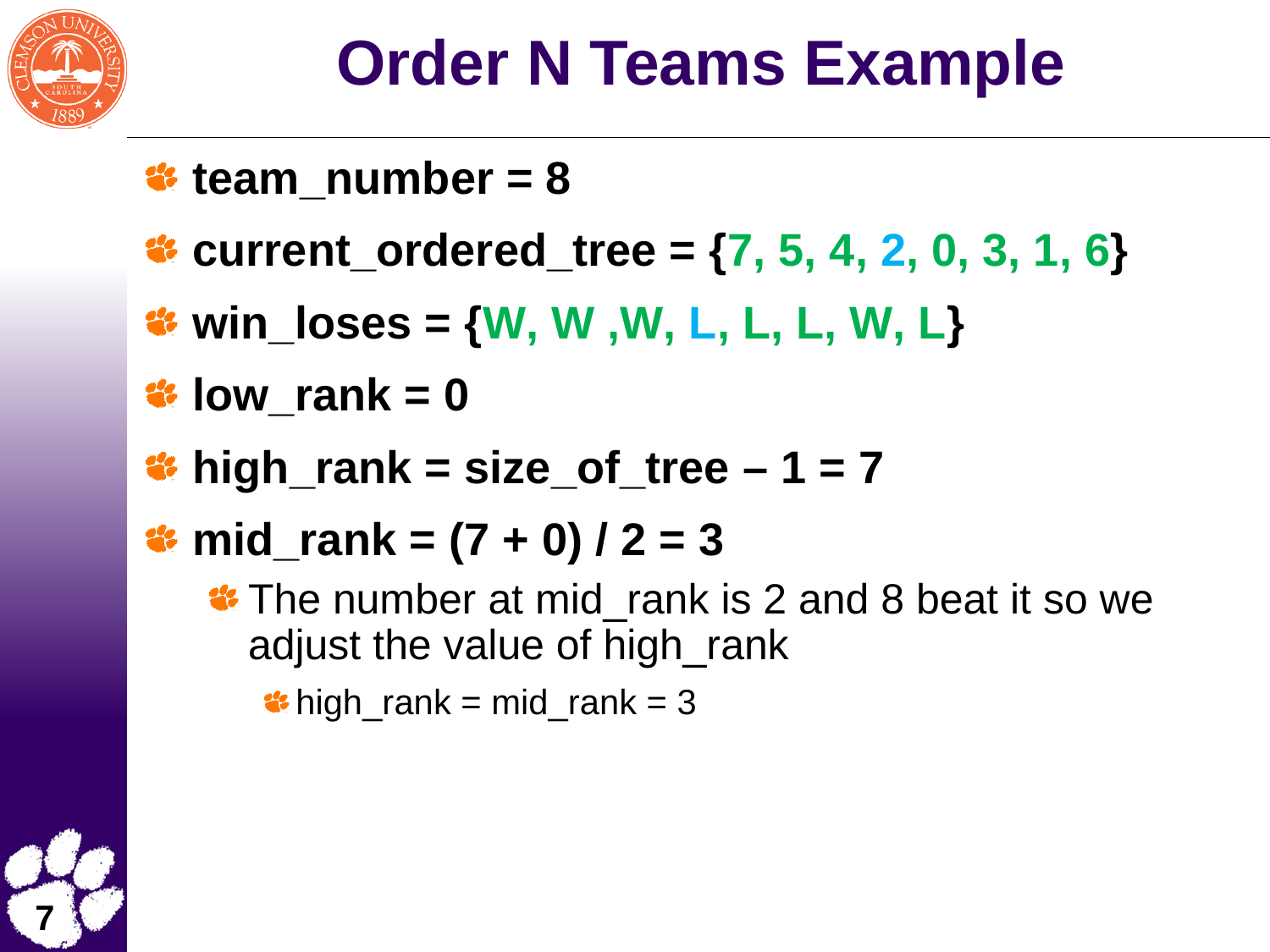

# Order N Teams Example
team_number = 8
current_ordered_tree = {7, 5, 4, 2, 0, 3, 1, 6}
win_loses = {W, W ,W, L, L, L, W, L}
low_rank = 0
high_rank = size_of_tree – 1 = 7
mid_rank = (7 + 0) / 2 = 3
The number at mid_rank is 2 and 8 beat it so we adjust the value of high_rank
high_rank = mid_rank = 3